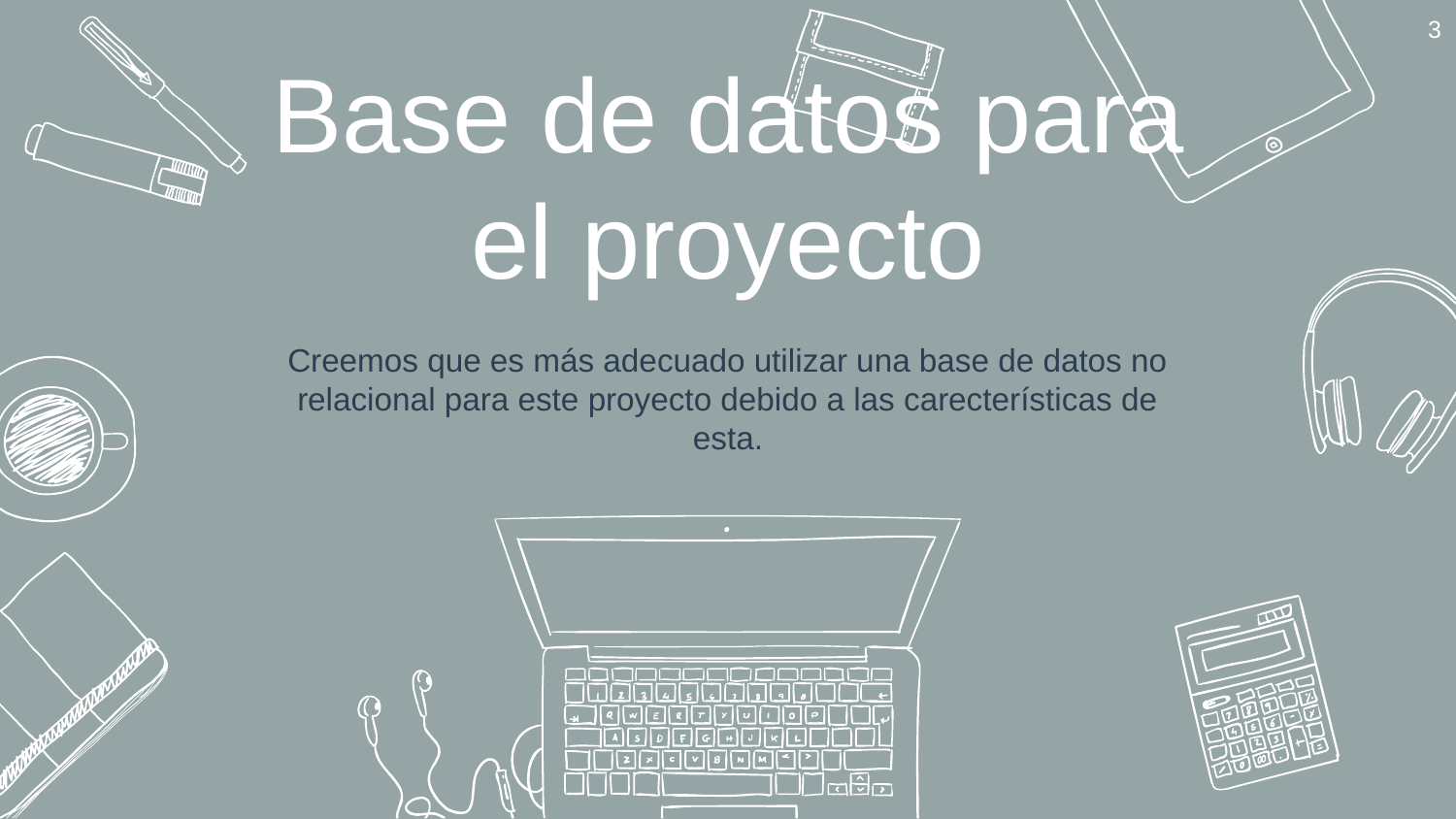

3
# Base de datos para el proyecto
Creemos que es más adecuado utilizar una base de datos no relacional para este proyecto debido a las carecterísticas de esta.